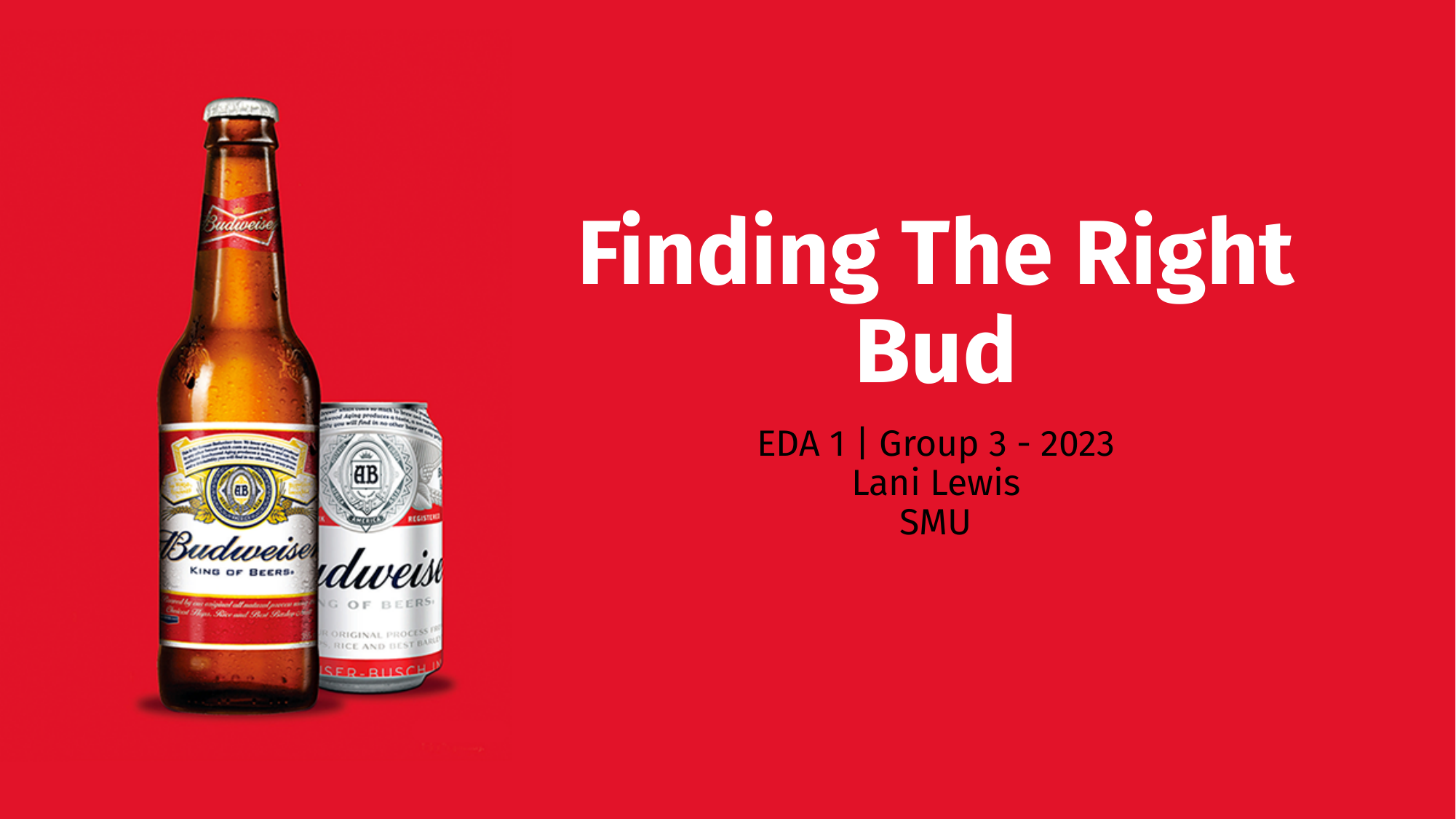

# Finding The Right Bud
EDA 1 | Group 3 - 2023
Lani Lewis
SMU